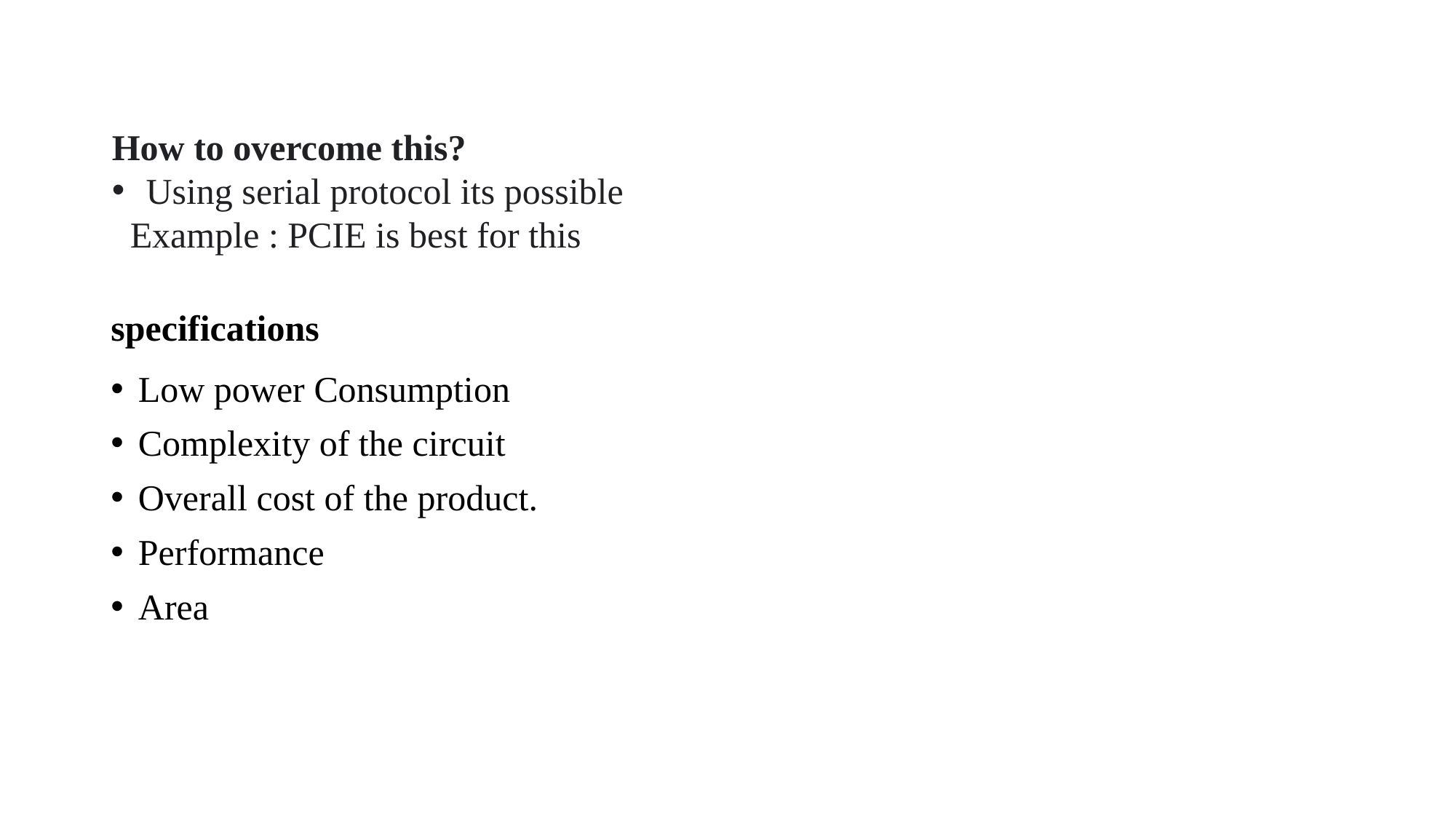

How to overcome this?
Using serial protocol its possible
  Example : PCIE is best for this
# specifications
Low power Consumption
Complexity of the circuit
Overall cost of the product.
Performance
Area